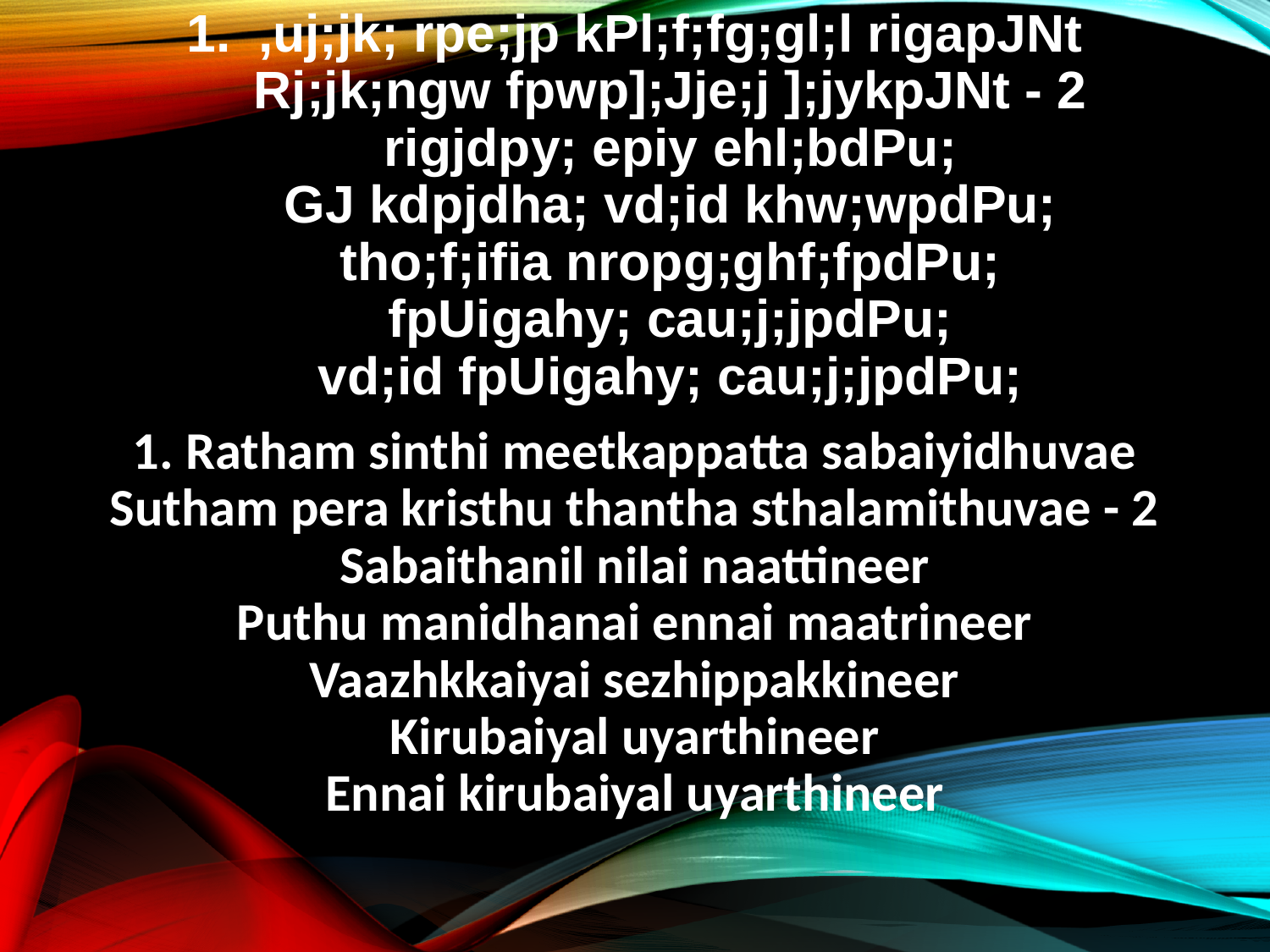

,uj;jk; rpe;jp kPl;f;fg;gl;l rigapJNt
Rj;jk;ngw fpwp];Jje;j ];jykpJNt - 2
rigjdpy; epiy ehl;bdPu;
GJ kdpjdha; vd;id khw;wpdPu;
tho;f;ifia nropg;ghf;fpdPu;
fpUigahy; cau;j;jpdPu;
vd;id fpUigahy; cau;j;jpdPu;
1. Ratham sinthi meetkappatta sabaiyidhuvae
Sutham pera kristhu thantha sthalamithuvae - 2
Sabaithanil nilai naattineer
Puthu manidhanai ennai maatrineer
Vaazhkkaiyai sezhippakkineer
Kirubaiyal uyarthineer
Ennai kirubaiyal uyarthineer